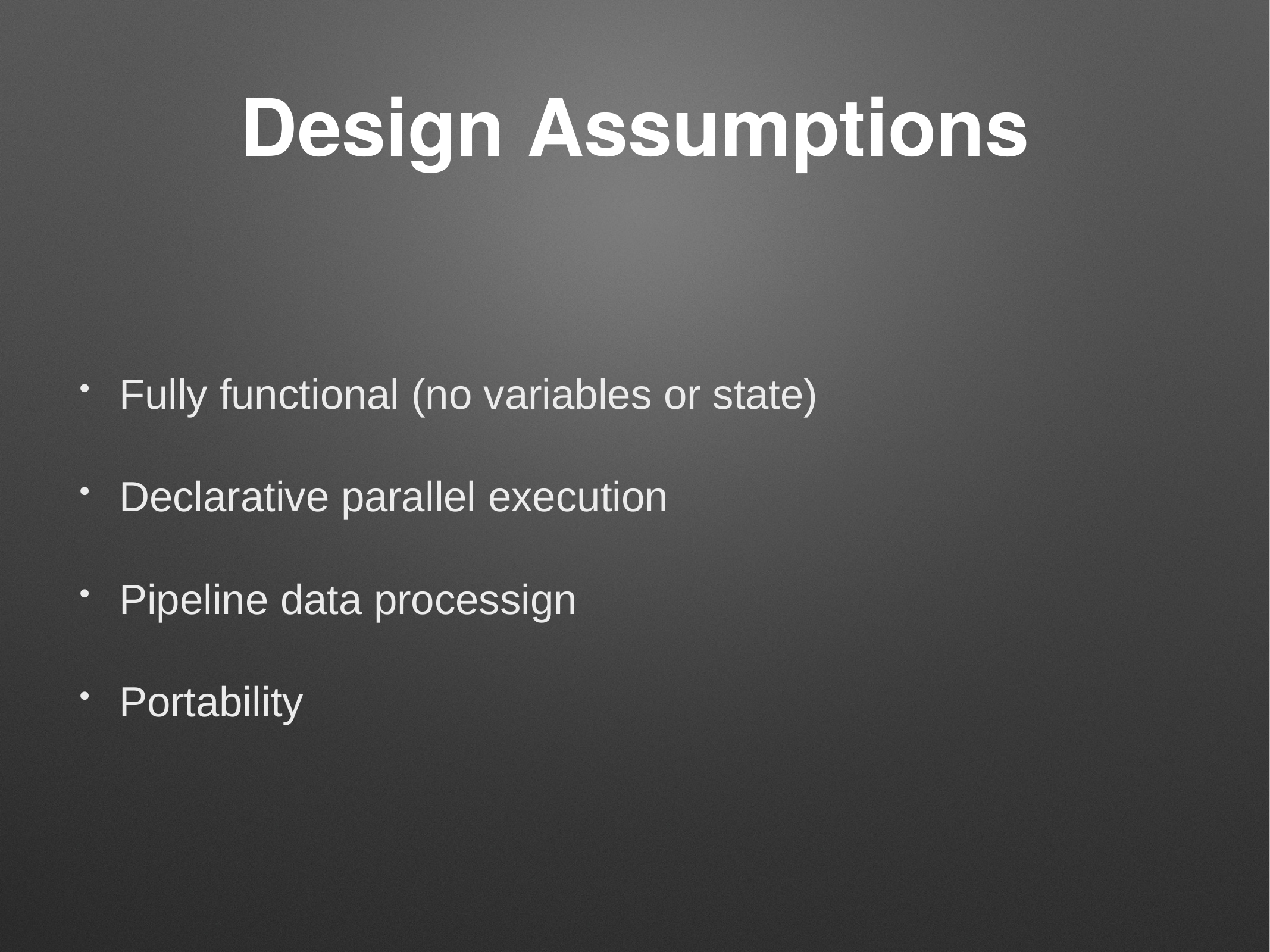

# Design Assumptions
Fully functional (no variables or state)
Declarative parallel execution
Pipeline data processign
Portability